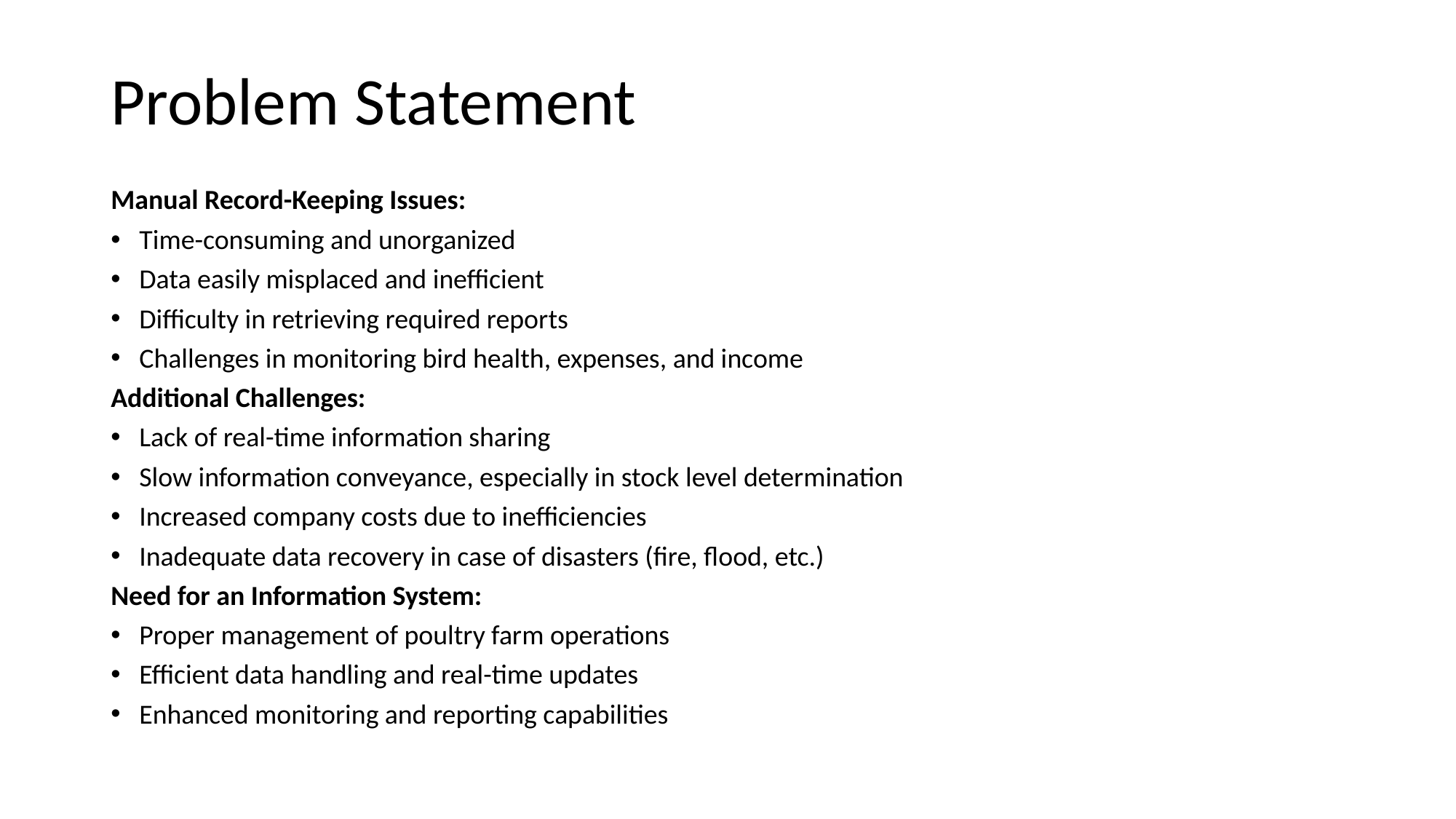

# Problem Statement
Manual Record-Keeping Issues:
Time-consuming and unorganized
Data easily misplaced and inefficient
Difficulty in retrieving required reports
Challenges in monitoring bird health, expenses, and income
Additional Challenges:
Lack of real-time information sharing
Slow information conveyance, especially in stock level determination
Increased company costs due to inefficiencies
Inadequate data recovery in case of disasters (fire, flood, etc.)
Need for an Information System:
Proper management of poultry farm operations
Efficient data handling and real-time updates
Enhanced monitoring and reporting capabilities